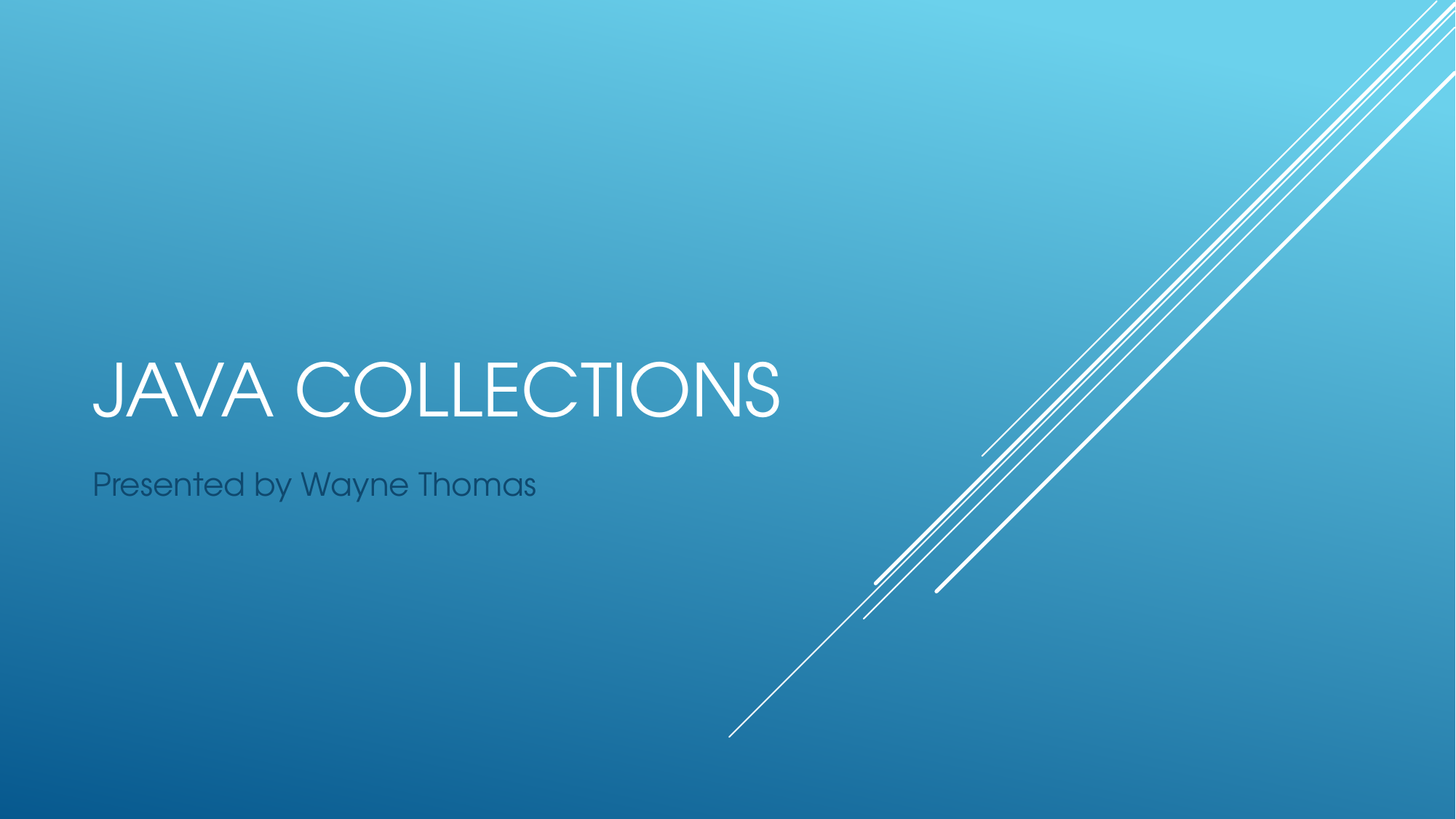

# Java Collections
Presented by Wayne Thomas